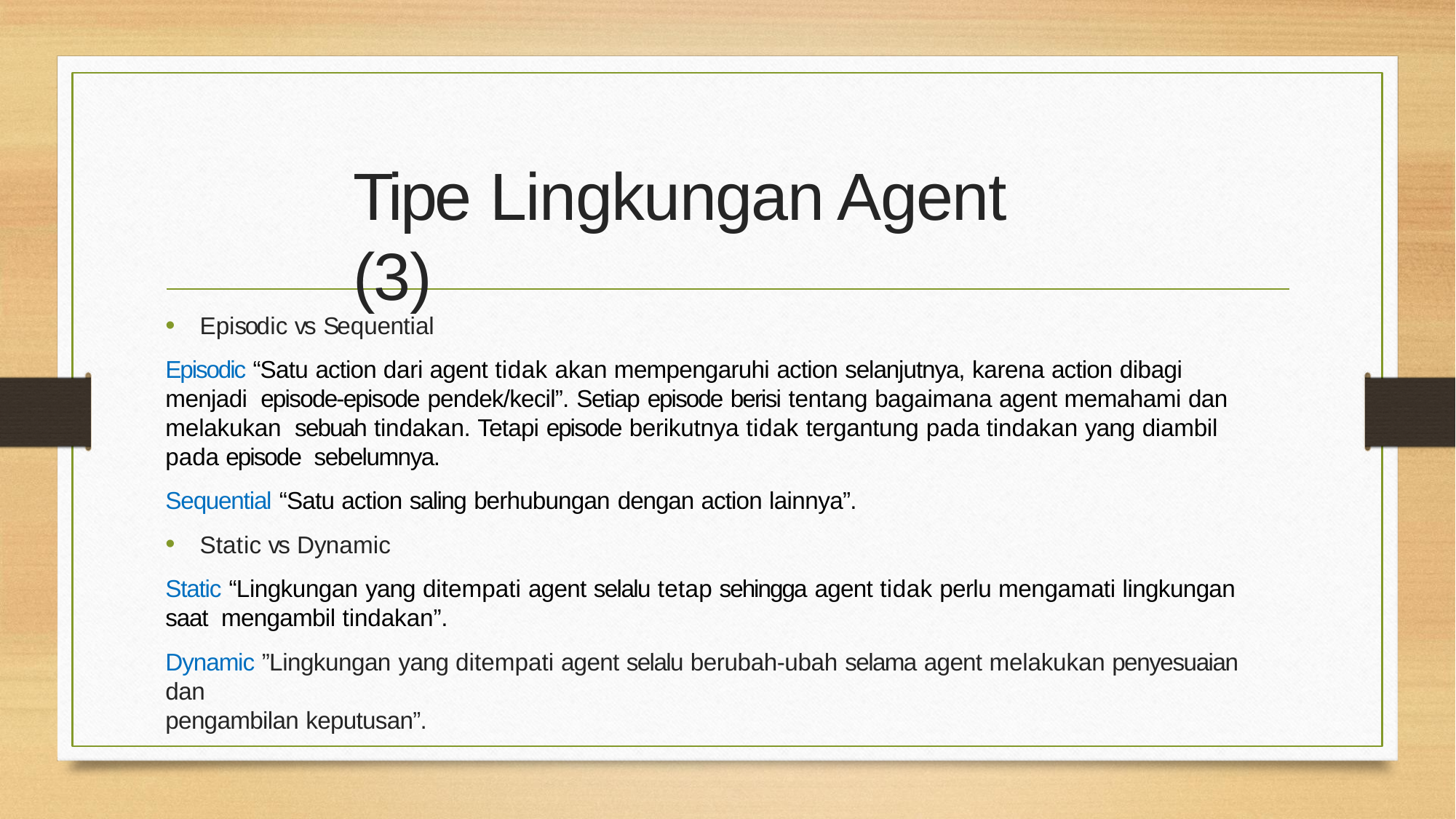

# Tipe Lingkungan Agent (3)
Episodic vs Sequential
Episodic “Satu action dari agent tidak akan mempengaruhi action selanjutnya, karena action dibagi menjadi  episode-episode pendek/kecil”. Setiap episode berisi tentang bagaimana agent memahami dan melakukan  sebuah tindakan. Tetapi episode berikutnya tidak tergantung pada tindakan yang diambil pada episode  sebelumnya.
Sequential “Satu action saling berhubungan dengan action lainnya”.
Static vs Dynamic
Static “Lingkungan yang ditempati agent selalu tetap sehingga agent tidak perlu mengamati lingkungan saat  mengambil tindakan”.
Dynamic ”Lingkungan yang ditempati agent selalu berubah-ubah selama agent melakukan penyesuaian dan
pengambilan keputusan”.